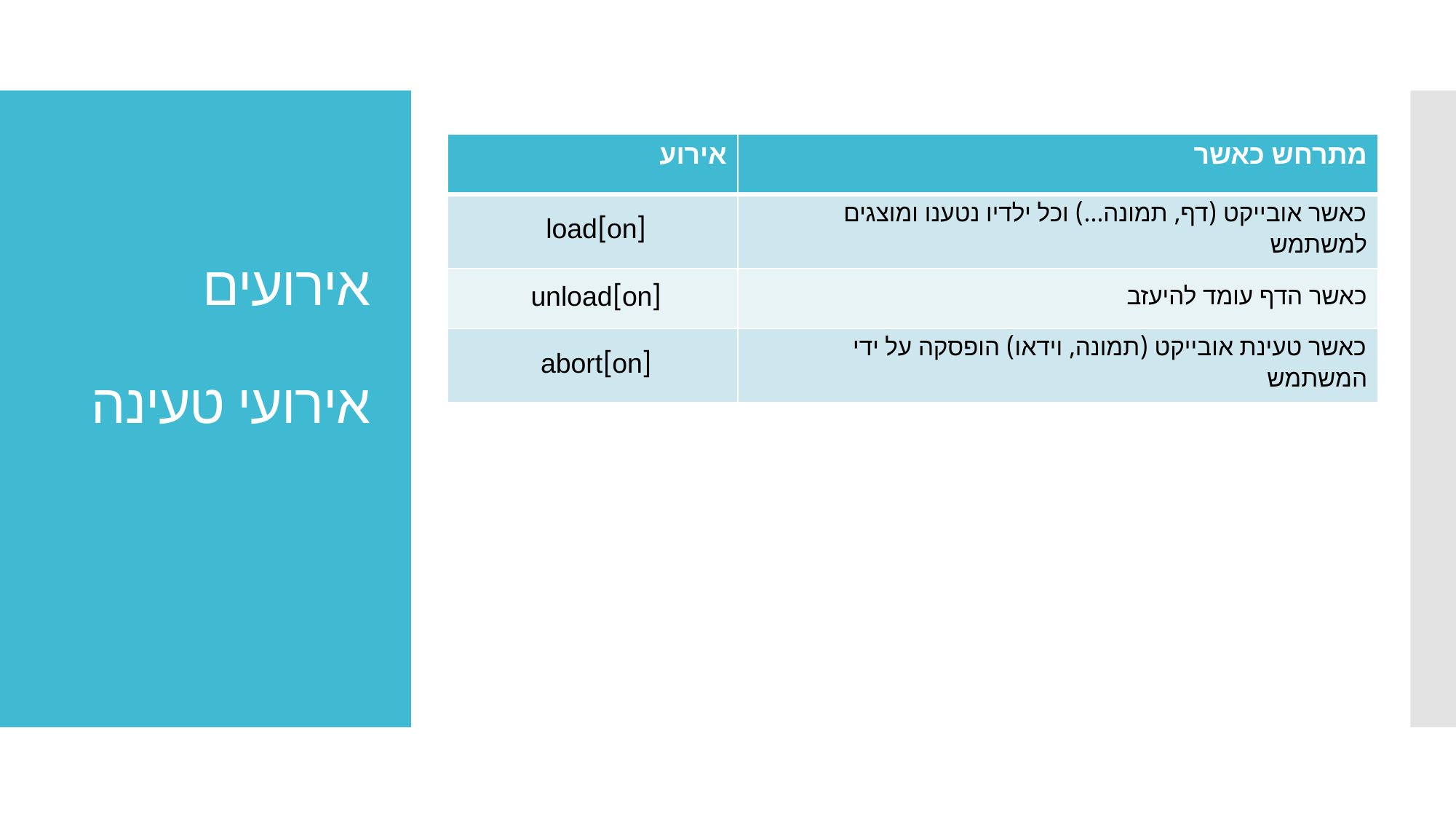

# אירועים אירועי טעינה
| אירוע | מתרחש כאשר |
| --- | --- |
| [on]load | כאשר אובייקט (דף, תמונה...) וכל ילדיו נטענו ומוצגים למשתמש |
| [on]unload | כאשר הדף עומד להיעזב |
| [on]abort | כאשר טעינת אובייקט (תמונה, וידאו) הופסקה על ידי המשתמש |